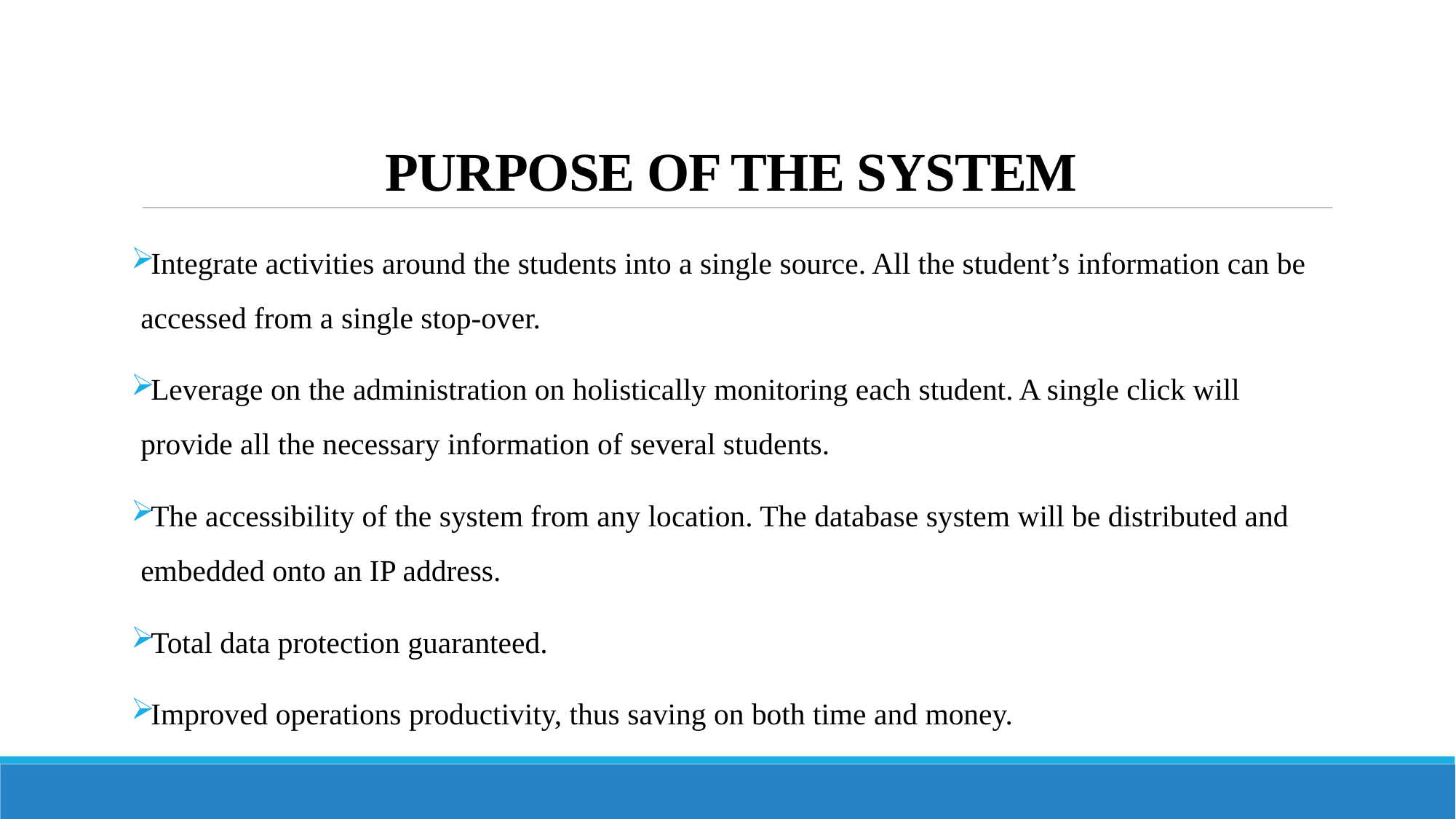

# PURPOSE OF THE SYSTEM
Integrate activities around the students into a single source. All the student’s information can be accessed from a single stop-over.
Leverage on the administration on holistically monitoring each student. A single click will provide all the necessary information of several students.
The accessibility of the system from any location. The database system will be distributed and embedded onto an IP address.
Total data protection guaranteed.
Improved operations productivity, thus saving on both time and money.